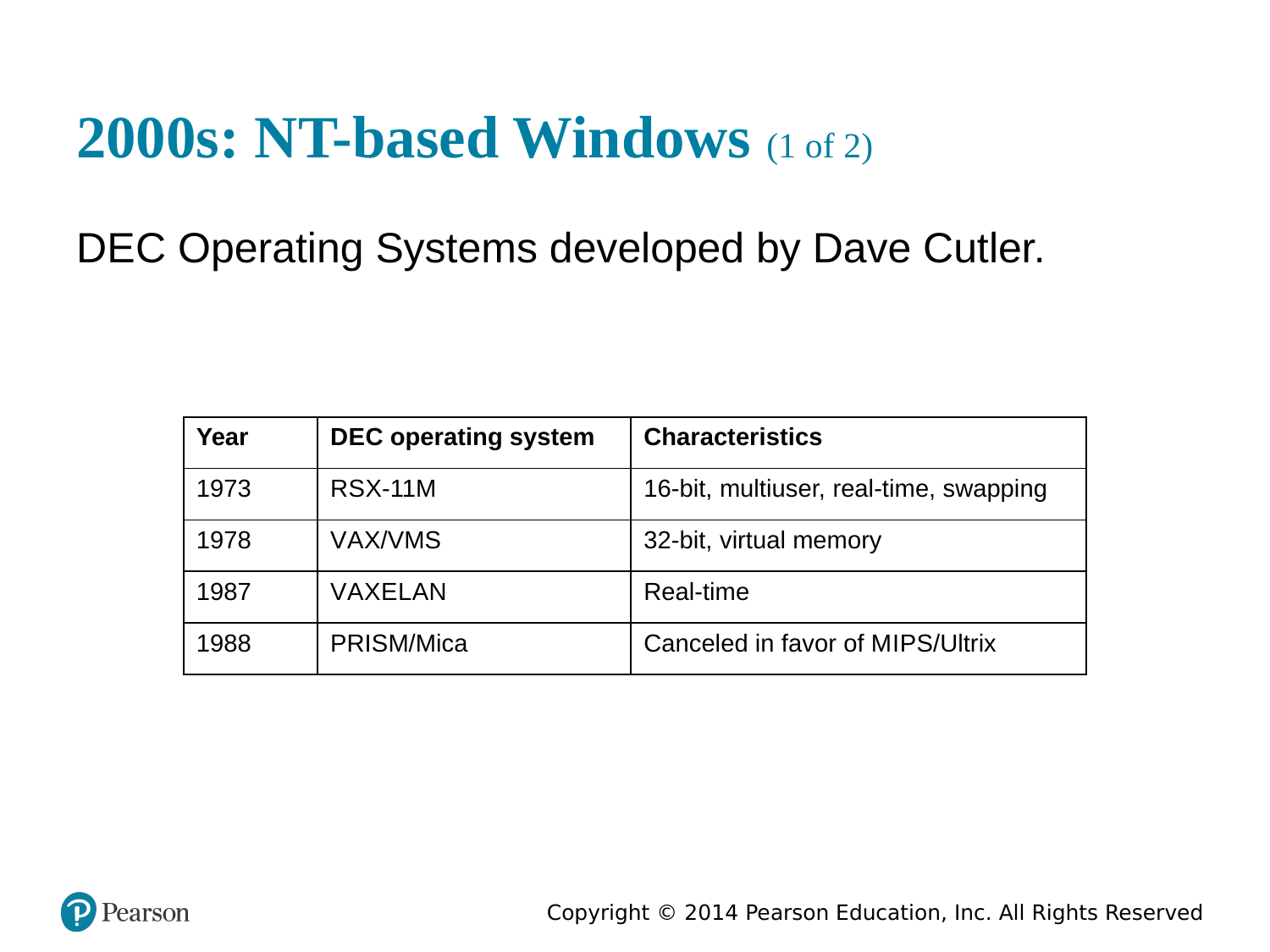

# 2000s: N T-based Windows (1 of 2)
D E C Operating Systems developed by Dave Cutler.
| Year | D E C operating system | Characteristics |
| --- | --- | --- |
| 1973 | R S X-11M | 16-bit, multiuser, real-time, swapping |
| 1978 | V A X/VMS | 32-bit, virtual memory |
| 1987 | V A X E L A N | Real-time |
| 1988 | PRISM/Mica | Canceled in favor of M I P S/Ultrix |